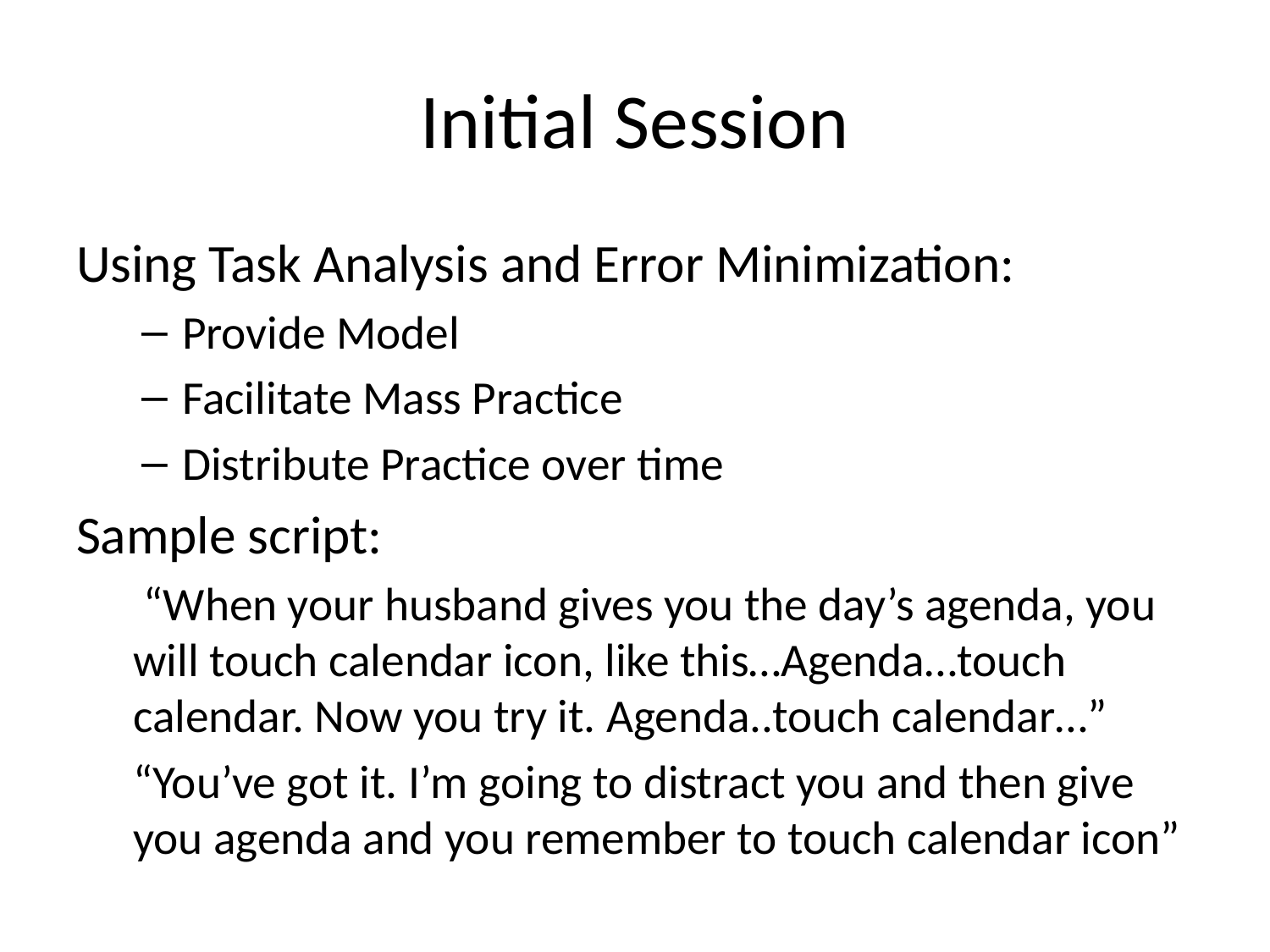

# Initial Session
Using Task Analysis and Error Minimization:
Provide Model
Facilitate Mass Practice
Distribute Practice over time
Sample script:
 “When your husband gives you the day’s agenda, you will touch calendar icon, like this…Agenda…touch calendar. Now you try it. Agenda..touch calendar…”
“You’ve got it. I’m going to distract you and then give you agenda and you remember to touch calendar icon”